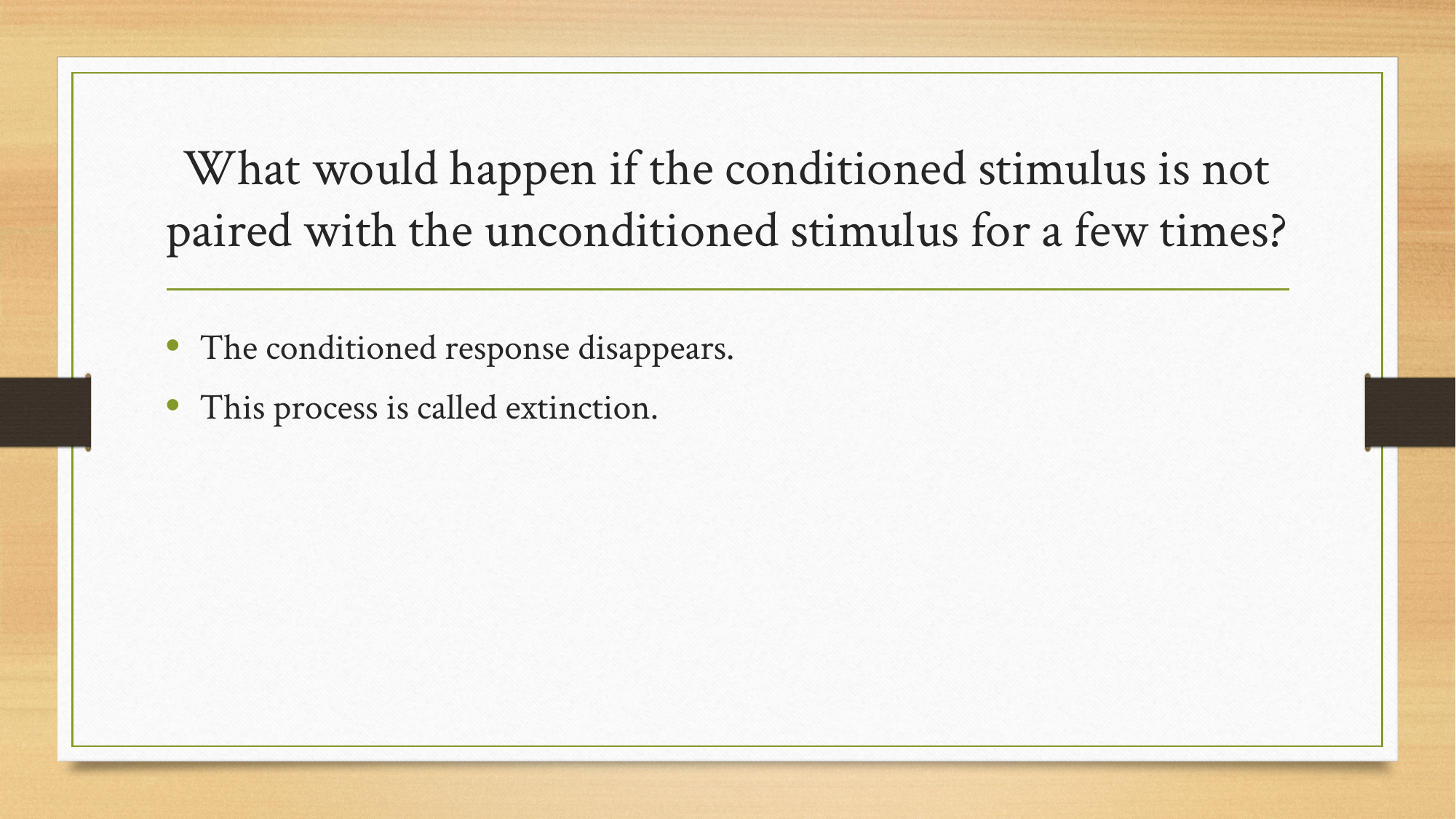

# What would happen if the conditioned stimulus is not paired with the unconditioned stimulus for a few times?
The conditioned response disappears.
This process is called extinction.